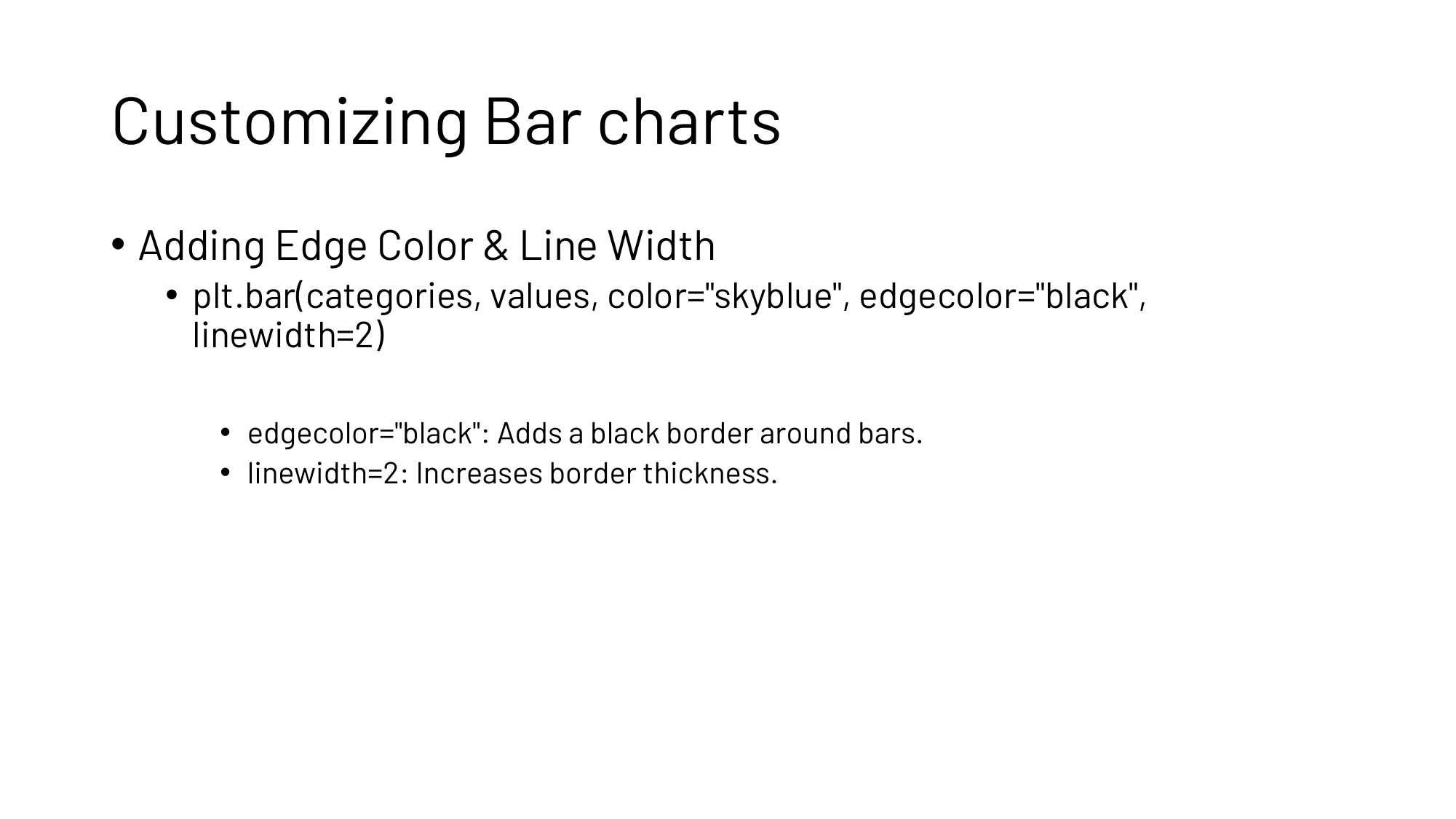

# Customizing Bar charts
Adding Edge Color & Line Width
plt.bar(categories, values, color="skyblue", edgecolor="black", linewidth=2)

edgecolor="black": Adds a black border around bars.
linewidth=2: Increases border thickness.